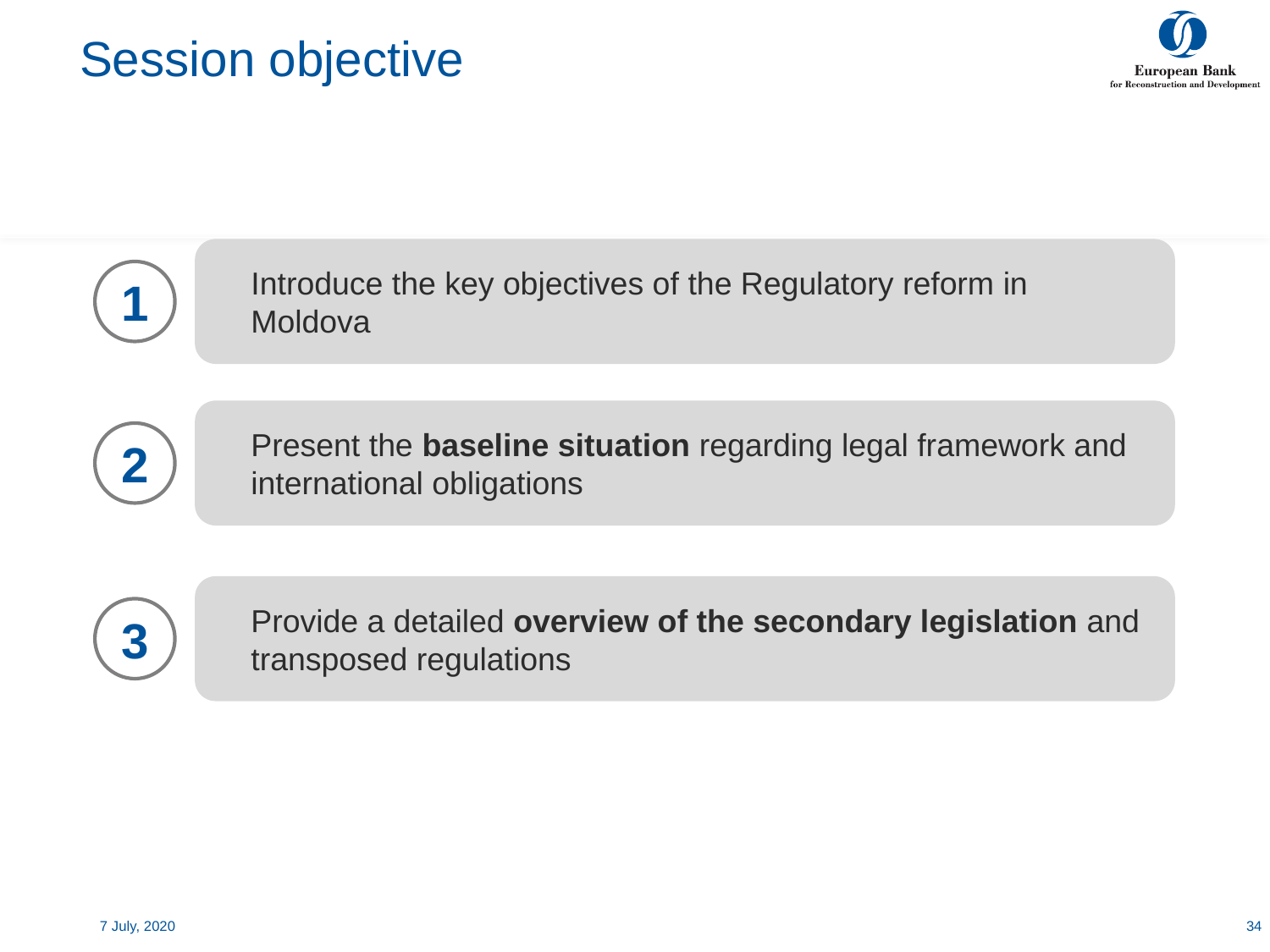

# Session objective
Introduce the key objectives of the Regulatory reform in Moldova
1
Present the baseline situation regarding legal framework and international obligations
2
Provide a detailed overview of the secondary legislation and transposed regulations
3
7 July, 2020
34